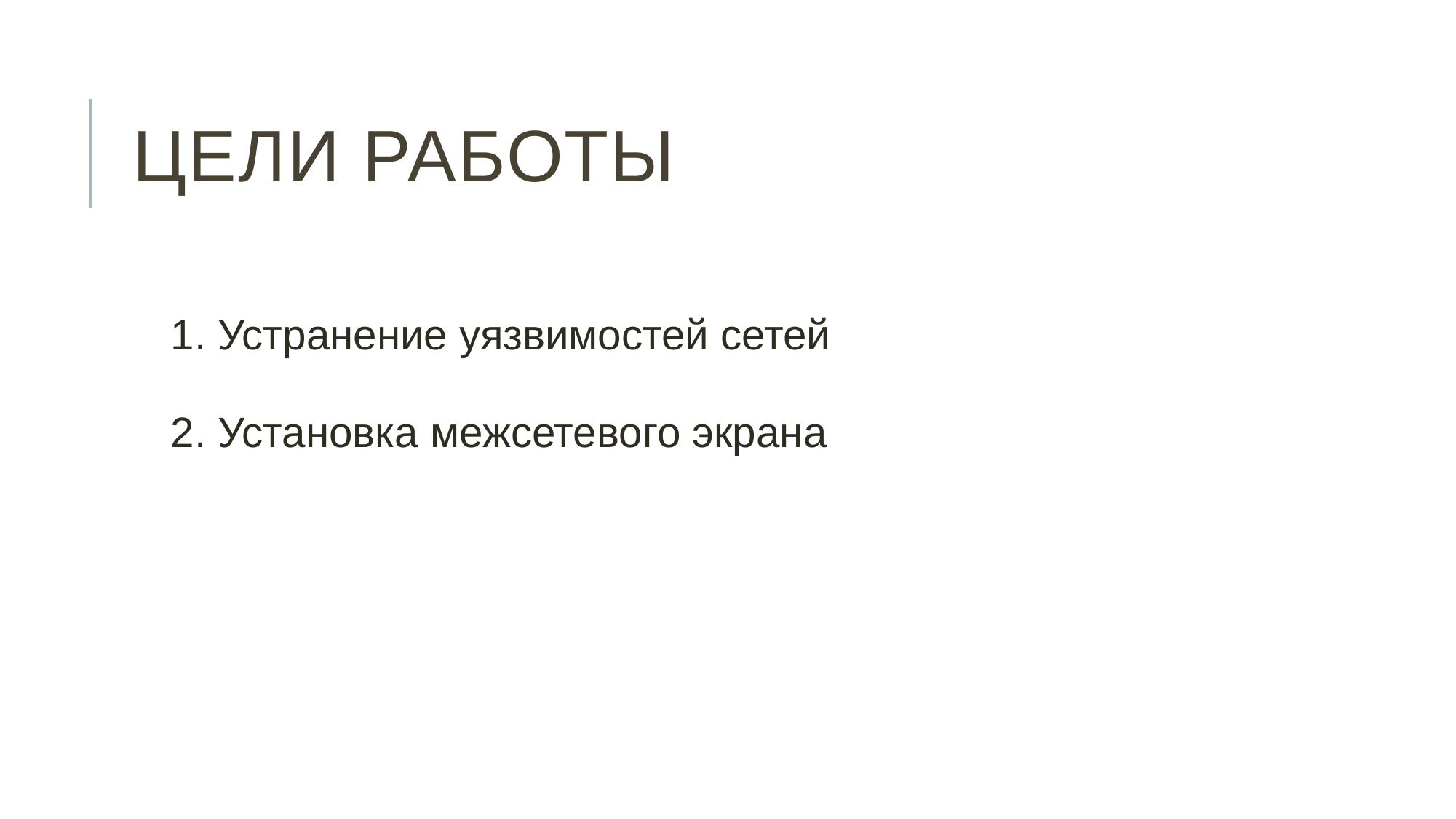

# Цели работы
1. Устранение уязвимостей сетей
2. Установка межсетевого экрана